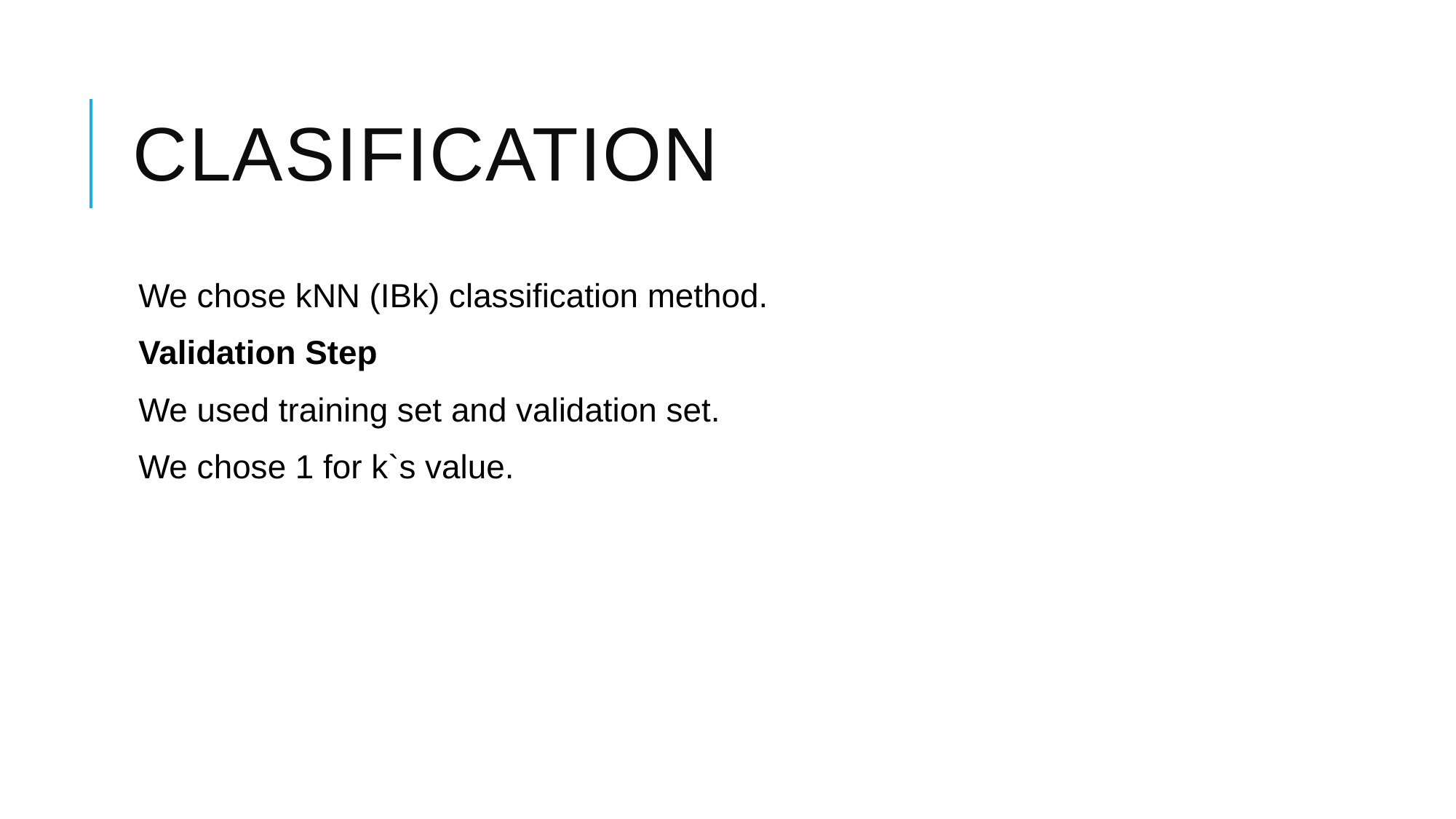

# CLASIFICATION
We chose kNN (IBk) classification method.
Validation Step
We used training set and validation set.
We chose 1 for k`s value.